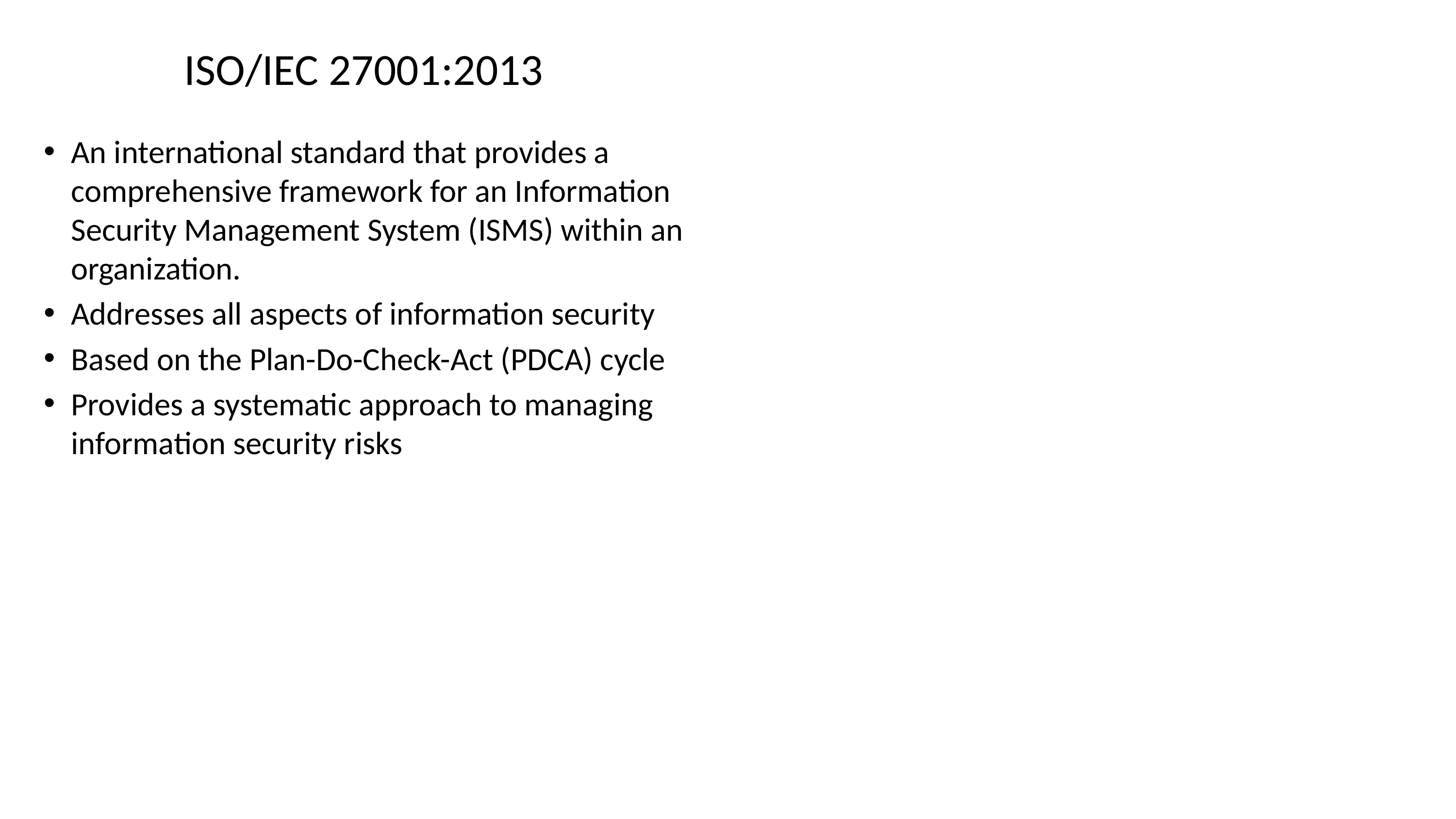

# ISO/IEC 27001:2013
An international standard that provides a comprehensive framework for an Information Security Management System (ISMS) within an organization.
Addresses all aspects of information security
Based on the Plan-Do-Check-Act (PDCA) cycle
Provides a systematic approach to managing information security risks